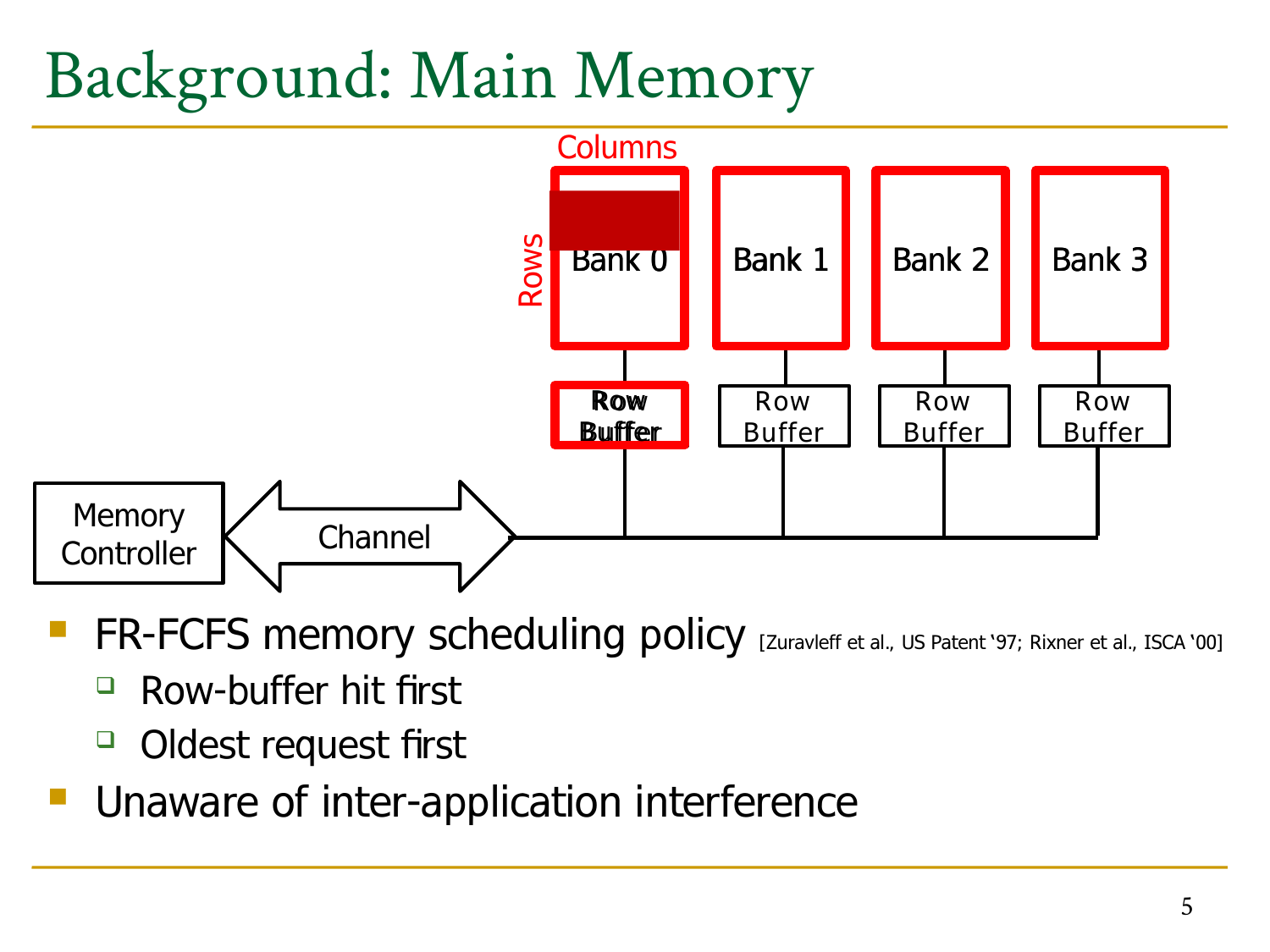

# Background: Main Memory
Columns
Rows
Bank 0
Bank 1
Bank 2
Bank 3
Bank 0
Bank 1
Bank 2
Bank 3

Row Buffer
Row Buffer
Row Buffer
Row Buffer
Row Buffer
 Channel
Memory Controller

FR-FCFS memory scheduling policy [Zuravleff et al., US Patent ‘97; Rixner et al., ISCA ‘00]
Row-buffer hit first
Oldest request first
Unaware of inter-application interference

5